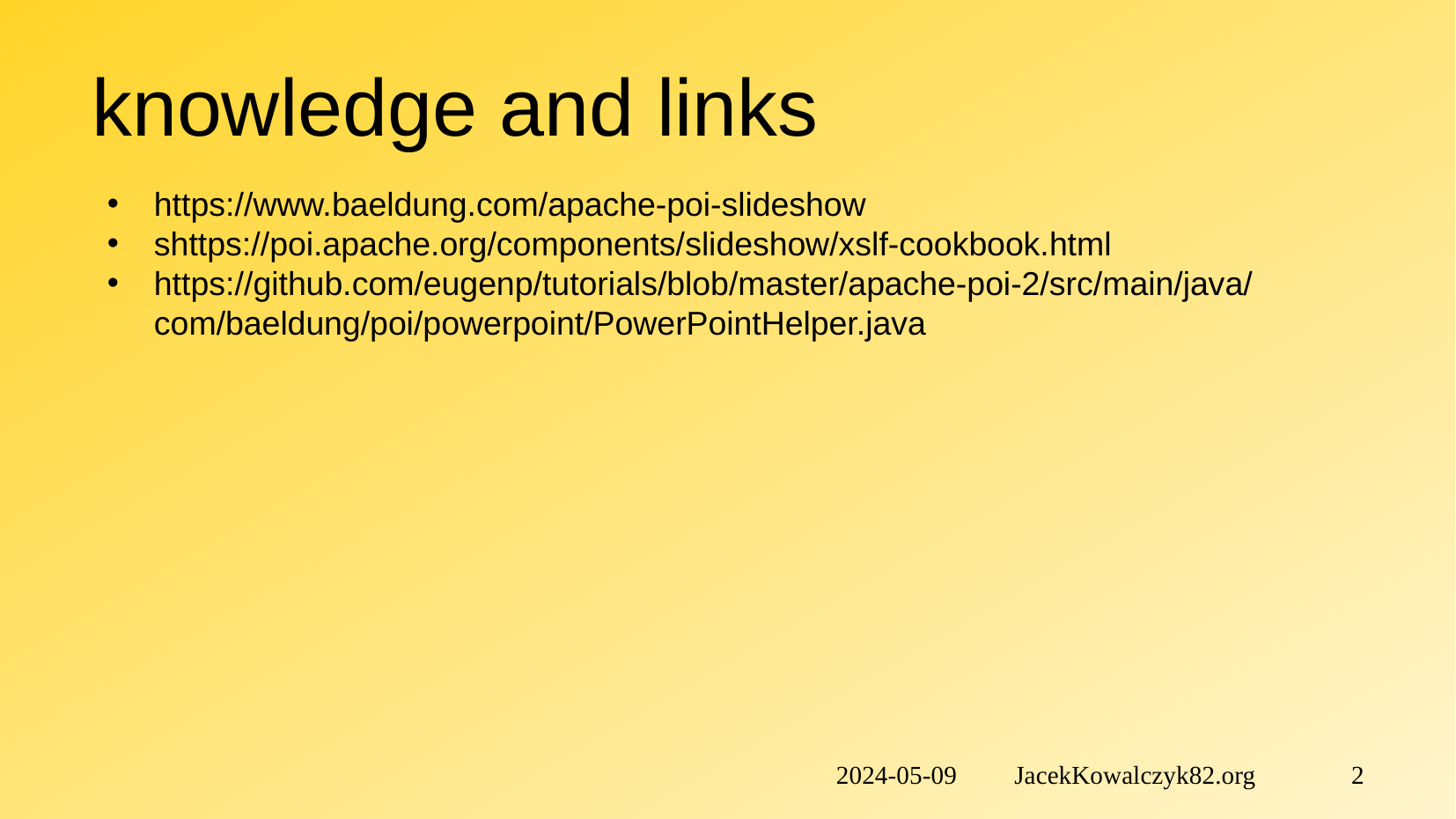

# knowledge and links
https://www.baeldung.com/apache-poi-slideshow
shttps://poi.apache.org/components/slideshow/xslf-cookbook.html
https://github.com/eugenp/tutorials/blob/master/apache-poi-2/src/main/java/com/baeldung/poi/powerpoint/PowerPointHelper.java

2024-05-09         JacekKowalczyk82.org               2